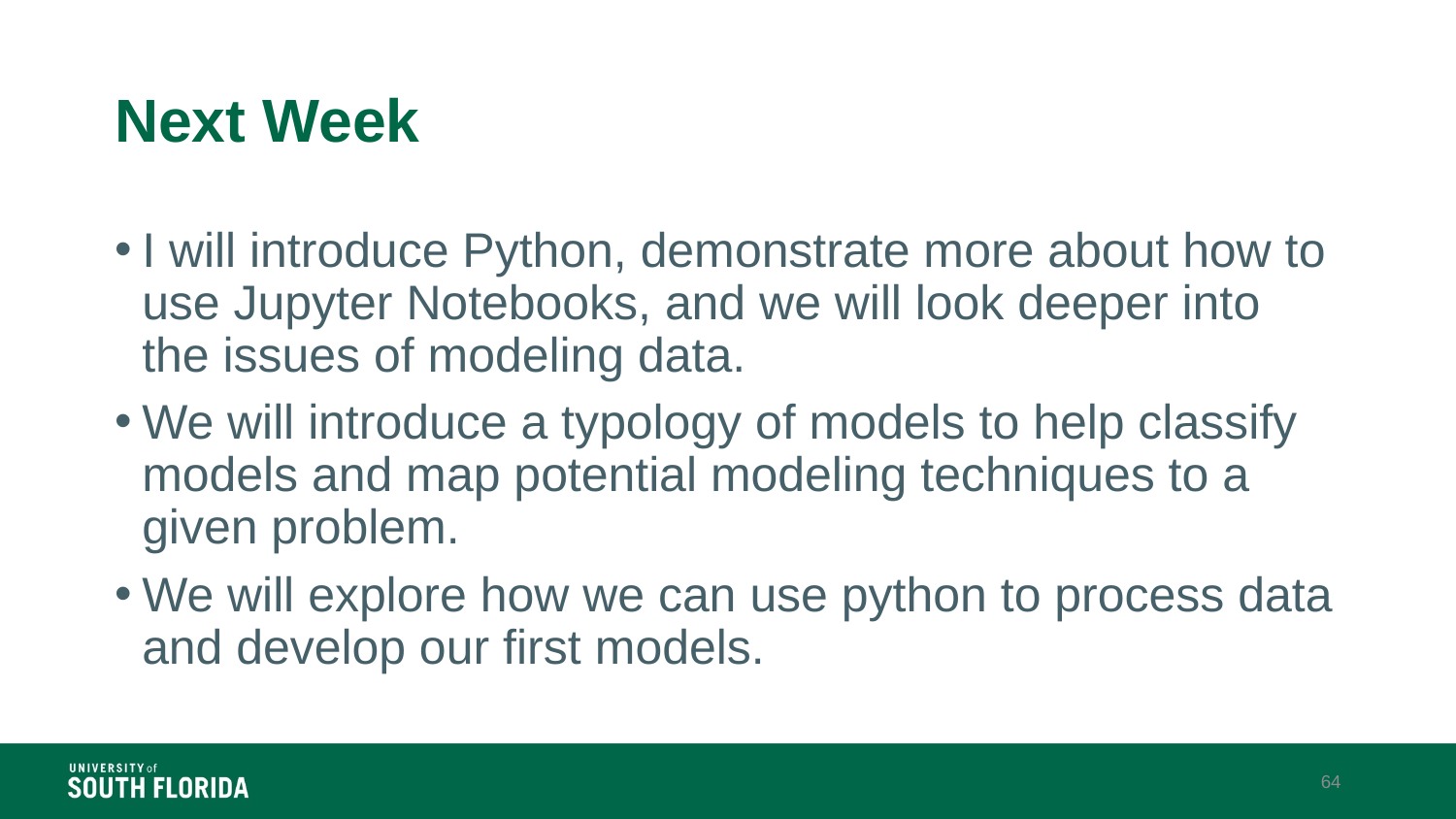

# Next Week
I will introduce Python, demonstrate more about how to use Jupyter Notebooks, and we will look deeper into the issues of modeling data.
We will introduce a typology of models to help classify models and map potential modeling techniques to a given problem.
We will explore how we can use python to process data and develop our first models.
64